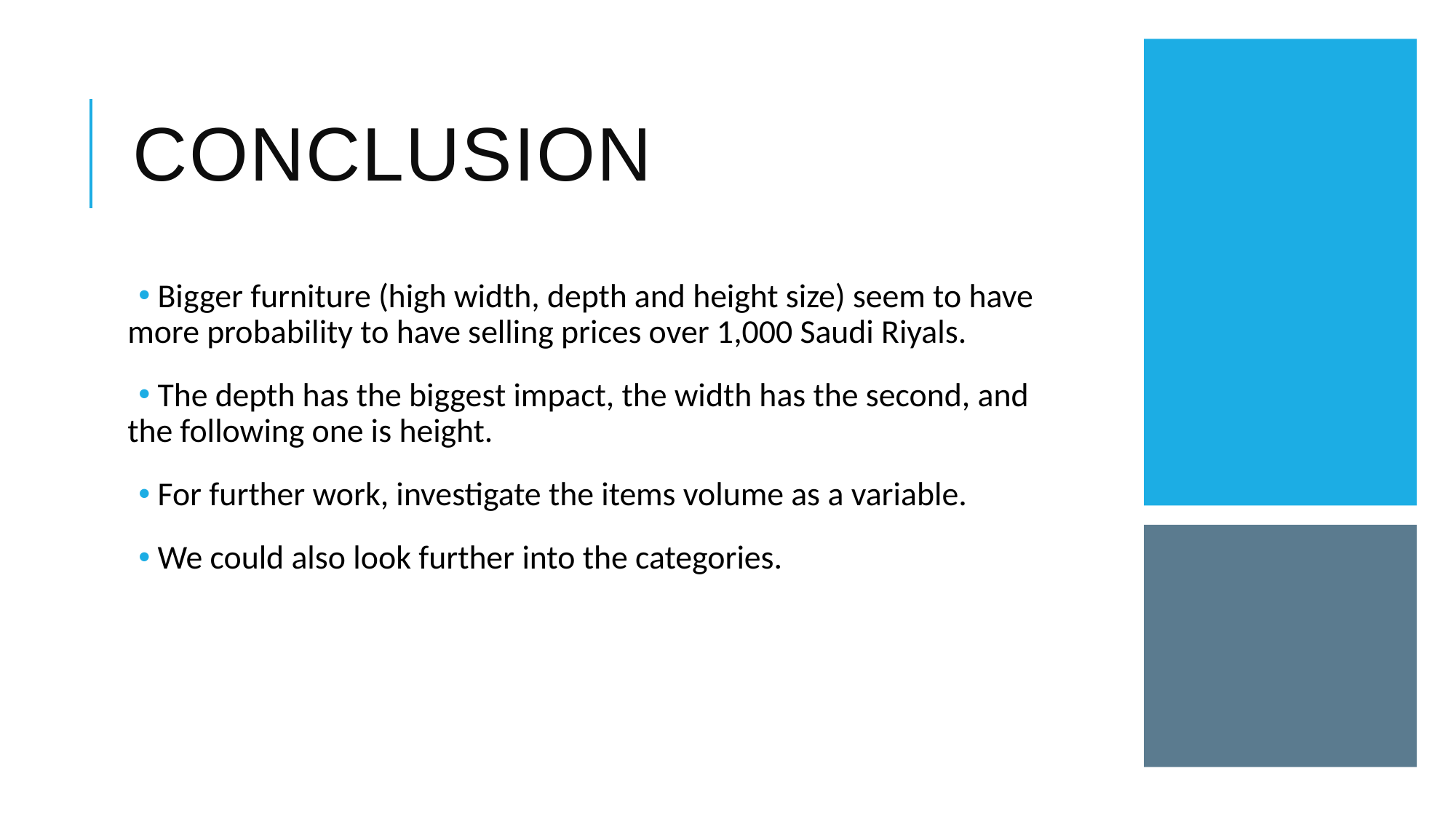

# Conclusion
 Bigger furniture (high width, depth and height size) seem to have more probability to have selling prices over 1,000 Saudi Riyals.
 The depth has the biggest impact, the width has the second, and the following one is height.
 For further work, investigate the items volume as a variable.
 We could also look further into the categories.